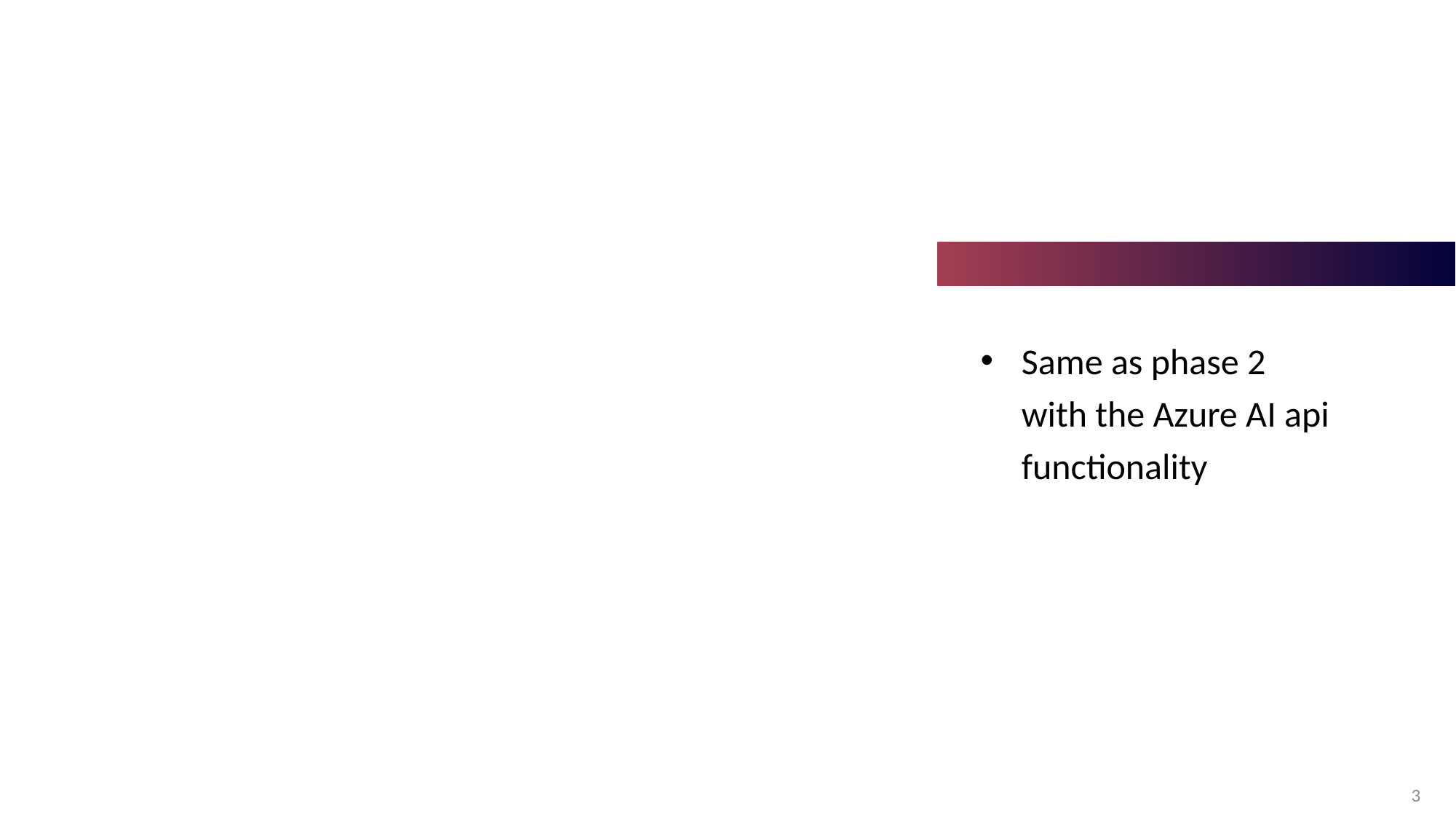

Same as phase 2 with the Azure AI api functionality

3